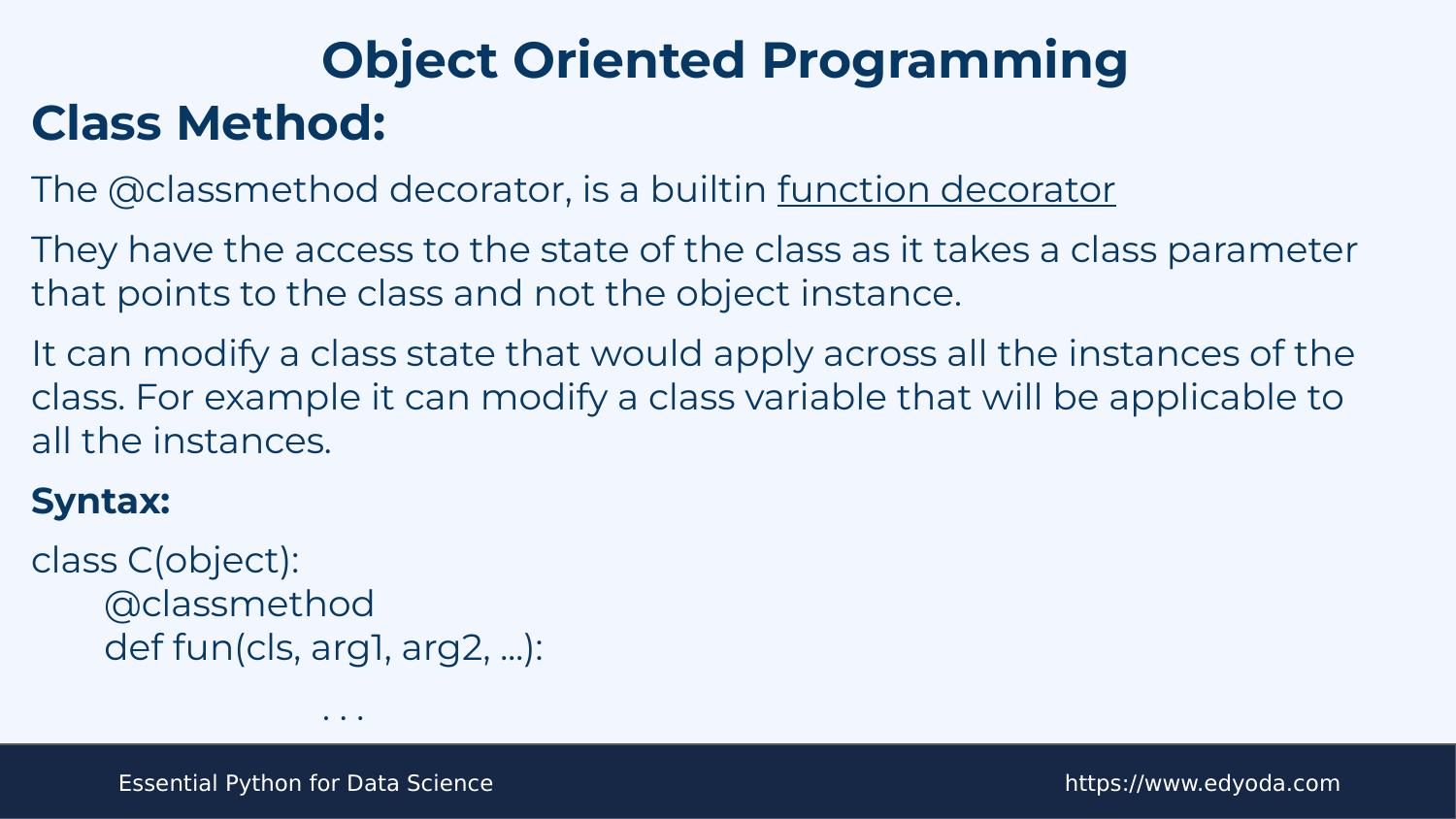

# Object Oriented Programming

Class Method:
The @classmethod decorator, is a builtin function decorator
They have the access to the state of the class as it takes a class parameter that points to the class and not the object instance.
It can modify a class state that would apply across all the instances of the class. For example it can modify a class variable that will be applicable to all the instances.
Syntax:
class C(object):
@classmethod
      def fun(cls, arg1, arg2, ...):
		. . .

Essential Python for Data Science
https://www.edyoda.com